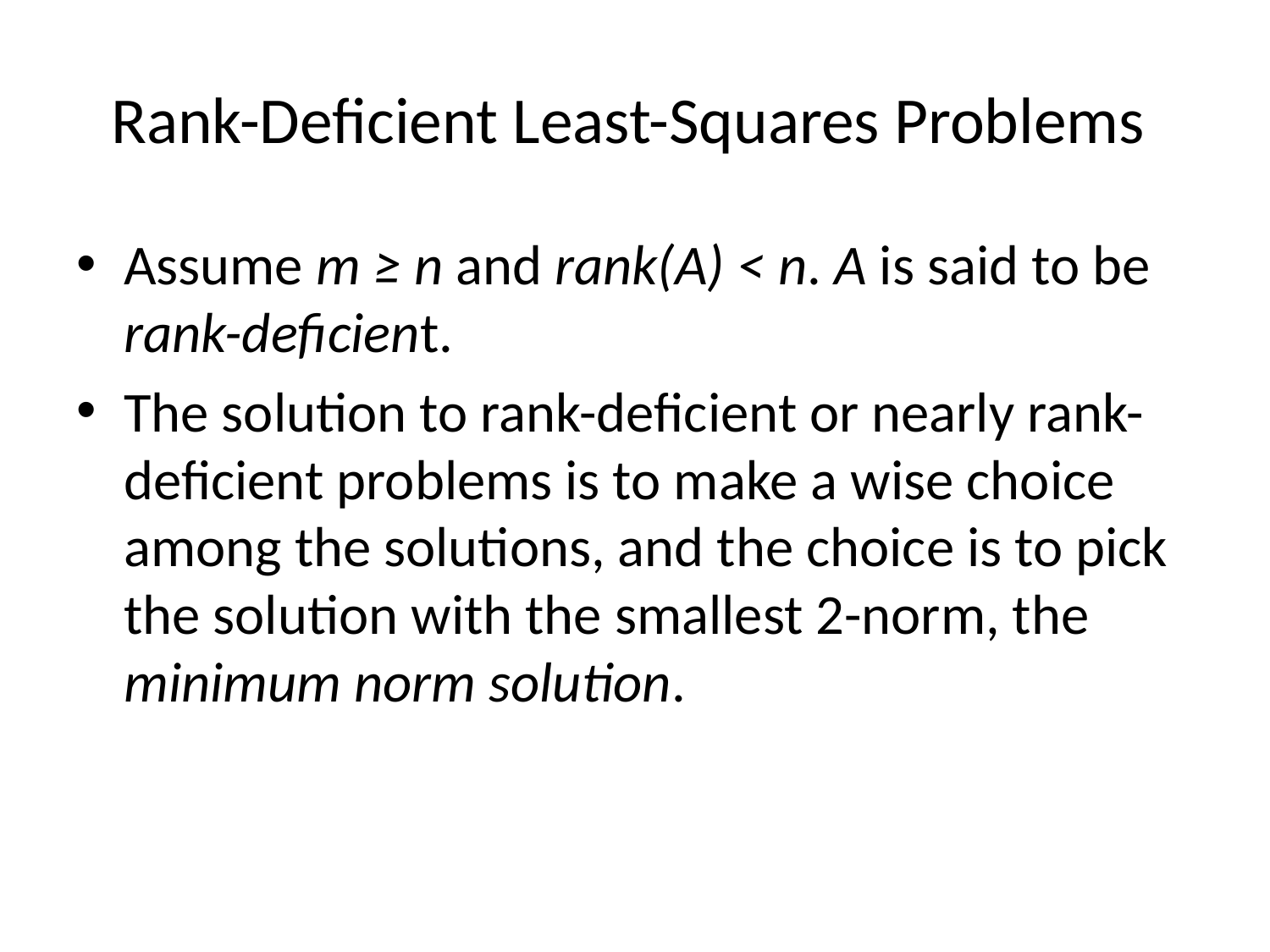

# Rank-Deficient Least-Squares Problems
Assume m ≥ n and rank(A) < n. A is said to be rank-deficient.
The solution to rank-deficient or nearly rank-deficient problems is to make a wise choice among the solutions, and the choice is to pick the solution with the smallest 2-norm, the minimum norm solution.